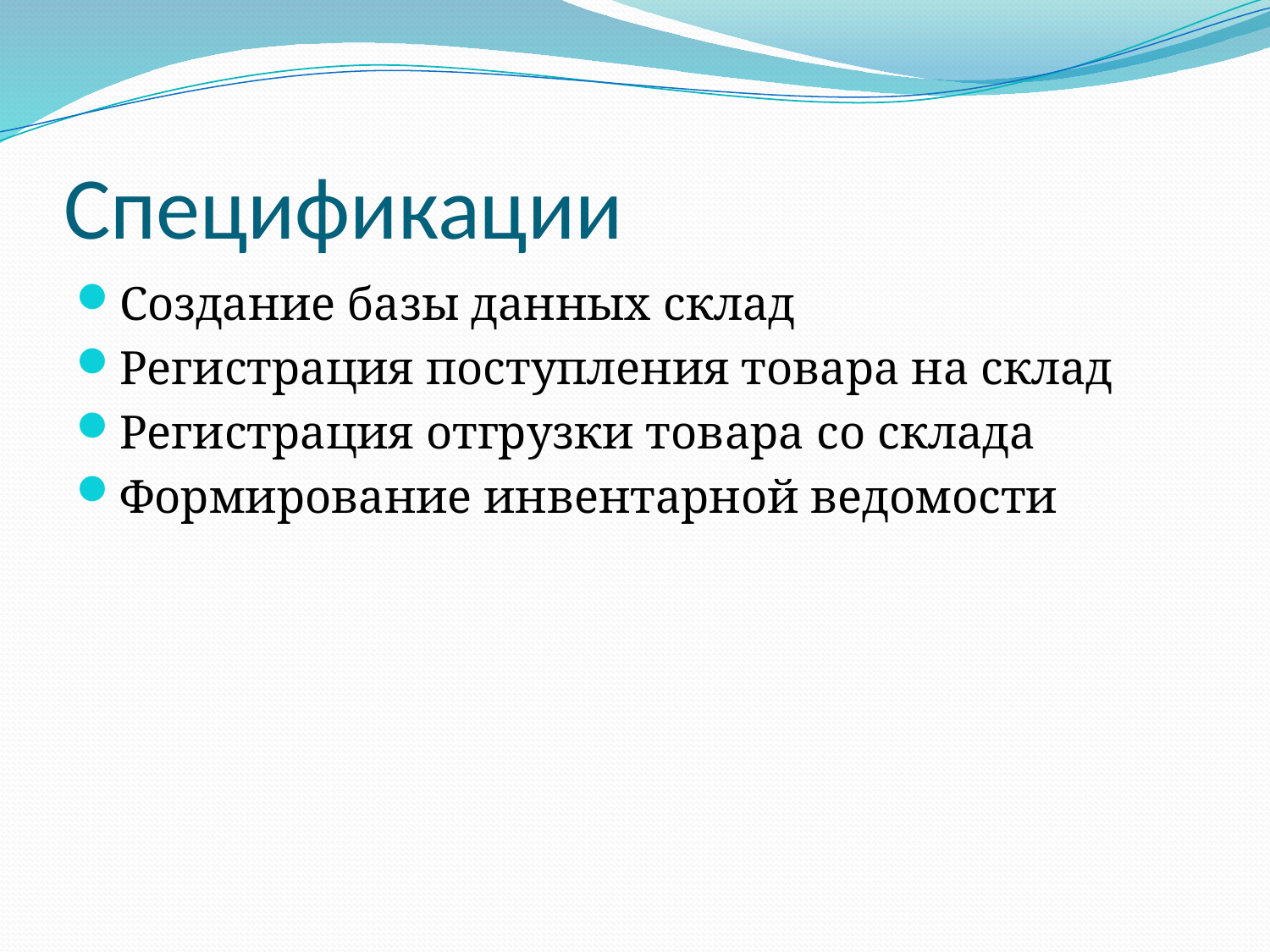

# Спецификации
Создание базы данных склад
Регистрация поступления товара на склад
Регистрация отгрузки товара со склада
Формирование инвентарной ведомости